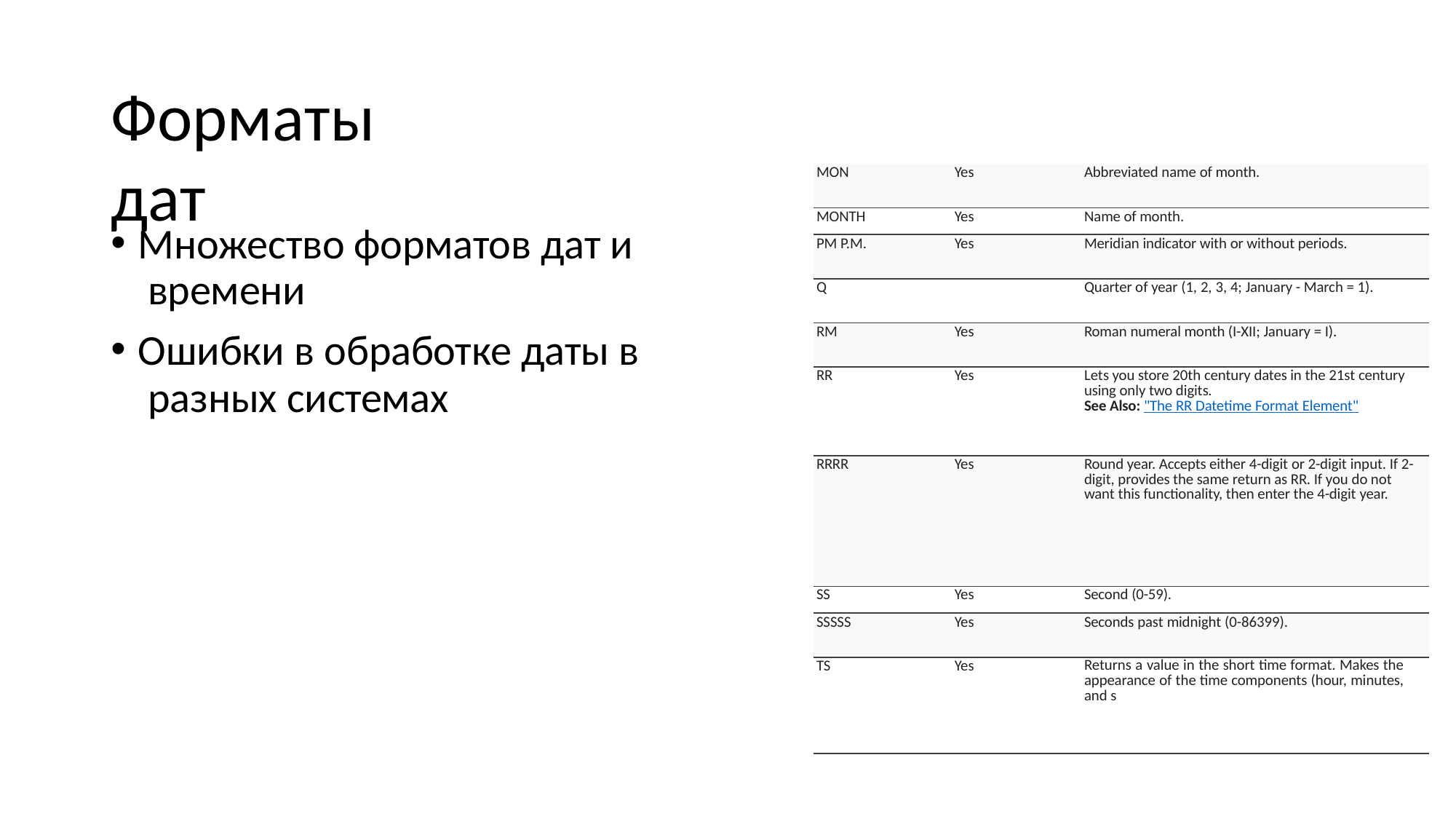

# Форматы дат
| MON | Yes | Abbreviated name of month. |
| --- | --- | --- |
| MONTH | Yes | Name of month. |
| PM P.M. | Yes | Meridian indicator with or without periods. |
| Q |  | Quarter of year (1, 2, 3, 4; January - March = 1). |
| RM | Yes | Roman numeral month (I-XII; January = I). |
| RR | Yes | Lets you store 20th century dates in the 21st century using only two digits. See Also: "The RR Datetime Format Element" |
| RRRR | Yes | Round year. Accepts either 4-digit or 2-digit input. If 2- digit, provides the same return as RR. If you do not want this functionality, then enter the 4-digit year. |
| SS | Yes | Second (0-59). |
| SSSSS | Yes | Seconds past midnight (0-86399). |
| TS | Yes | Returns a value in the short time format. Makes the appearance of the time components (hour, minutes, and s |
Множество форматов дат и  времени
Ошибки в обработке даты в  разных системах